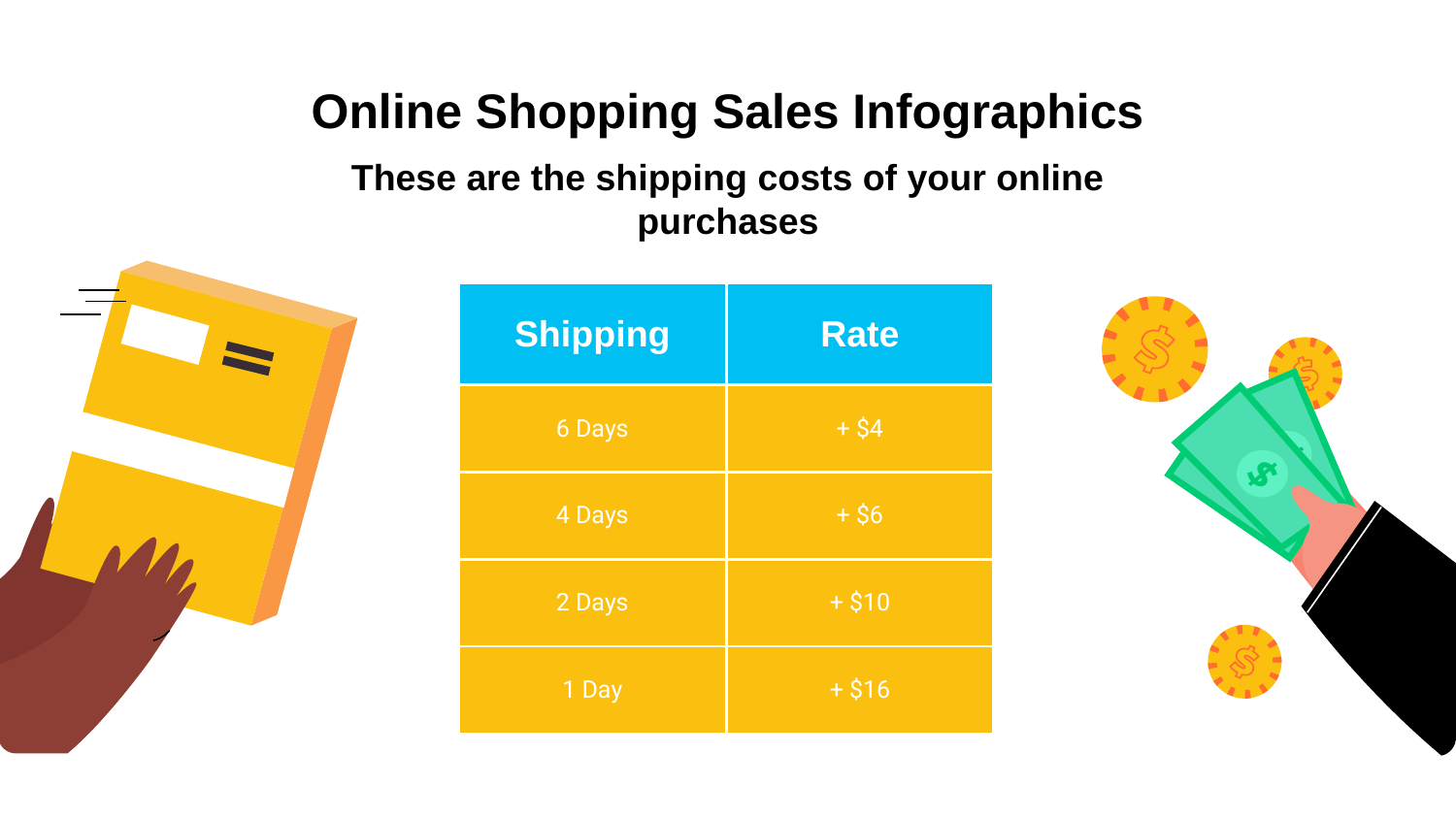

# Online Shopping Sales Infographics
These are the shipping costs of your online purchases

| Shipping | Rate |
| --- | --- |
| 6 Days | + $4 |
| 4 Days | + $6 |
| 2 Days | + $10 |
| 1 Day | + $16 |